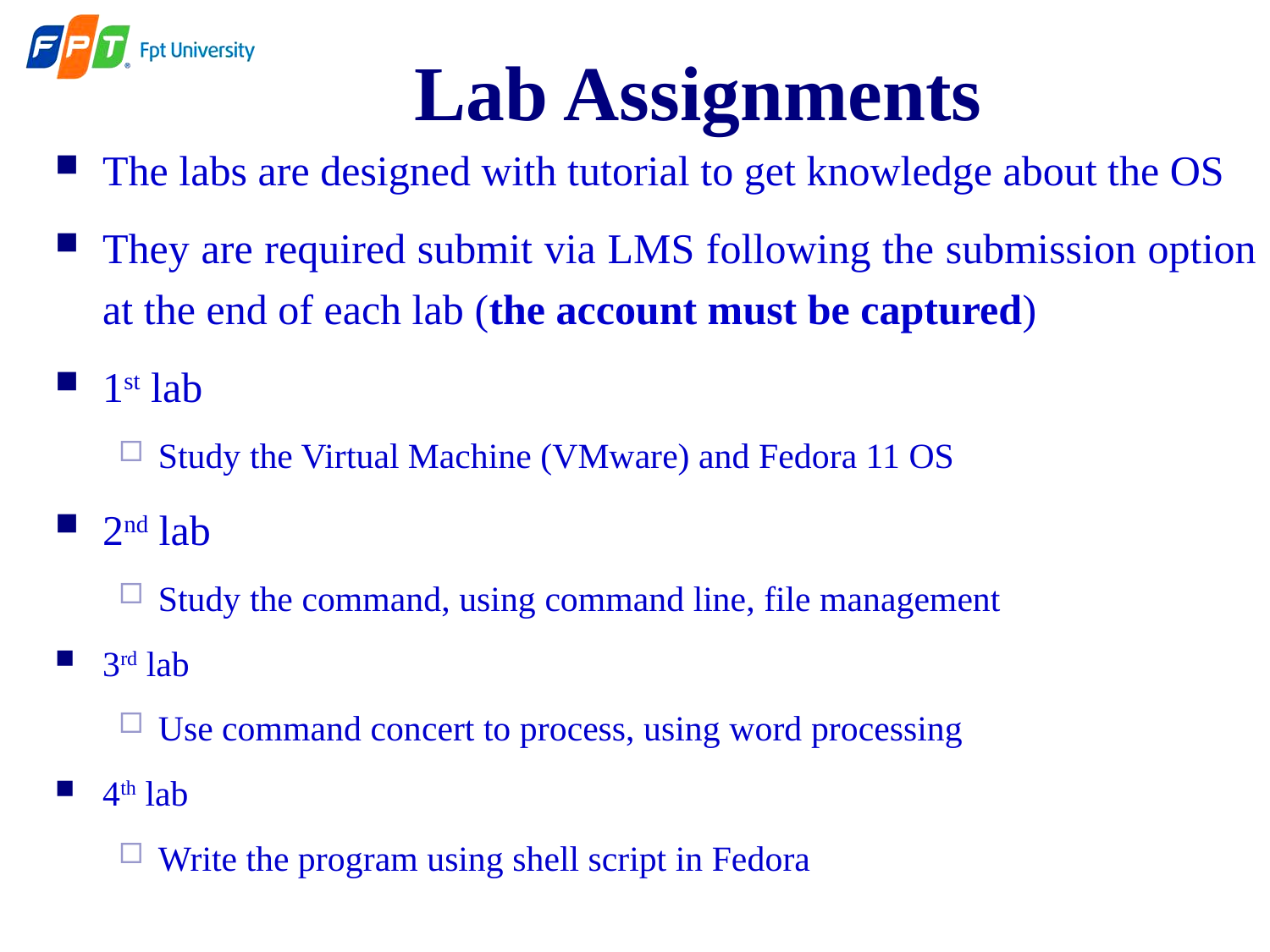

Lab Assignments
The labs are designed with tutorial to get knowledge about the OS
They are required submit via LMS following the submission option at the end of each lab (the account must be captured)
1st lab
Study the Virtual Machine (VMware) and Fedora 11 OS
2nd lab
Study the command, using command line, file management
3rd lab
Use command concert to process, using word processing
4th lab
Write the program using shell script in Fedora